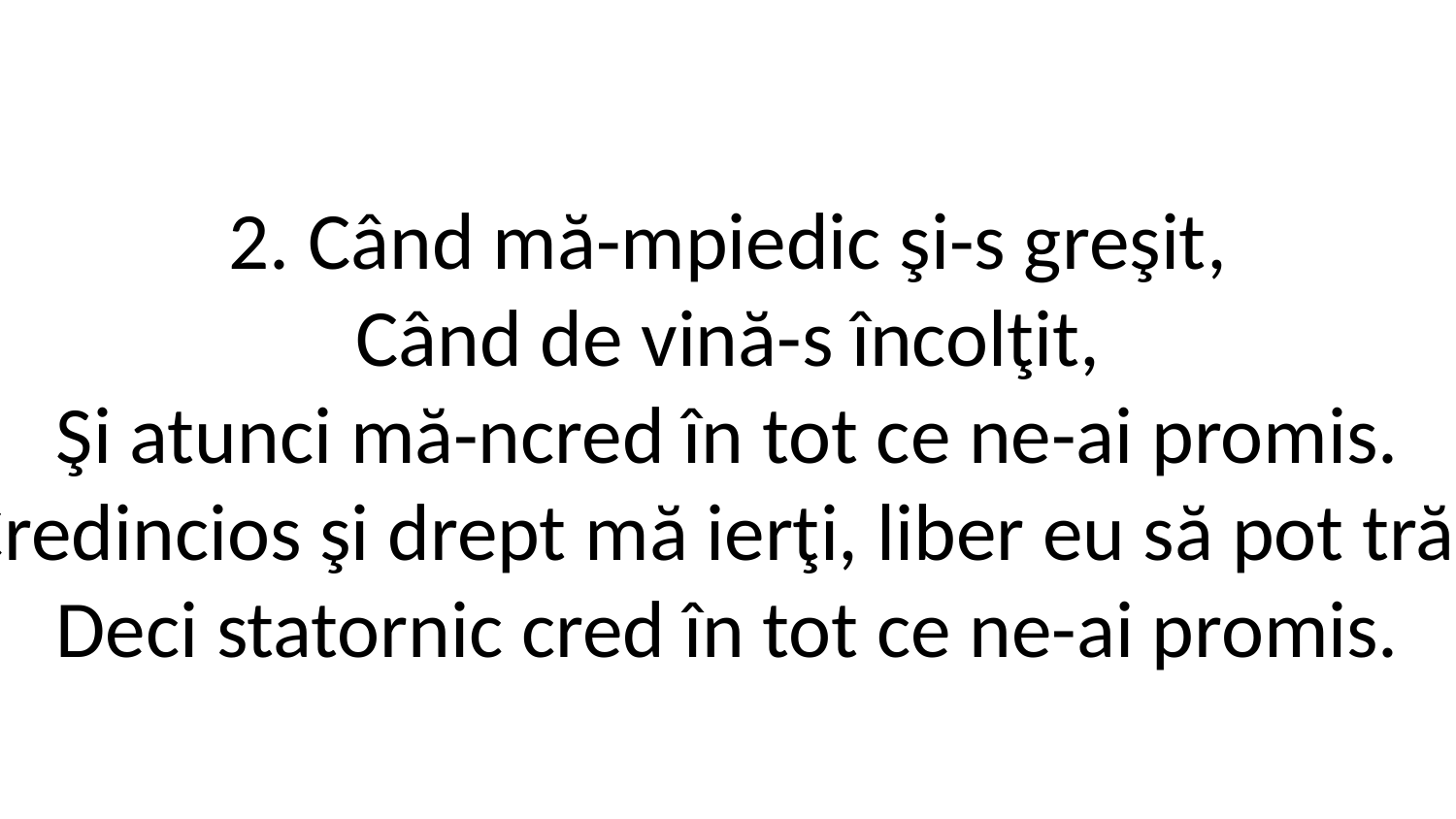

2. Când mă-mpiedic şi-s greşit,
Când de vină-s încolţit,
Şi atunci mă-ncred în tot ce ne-ai promis.
Credincios şi drept mă ierţi, liber eu să pot trăi,
Deci statornic cred în tot ce ne-ai promis.